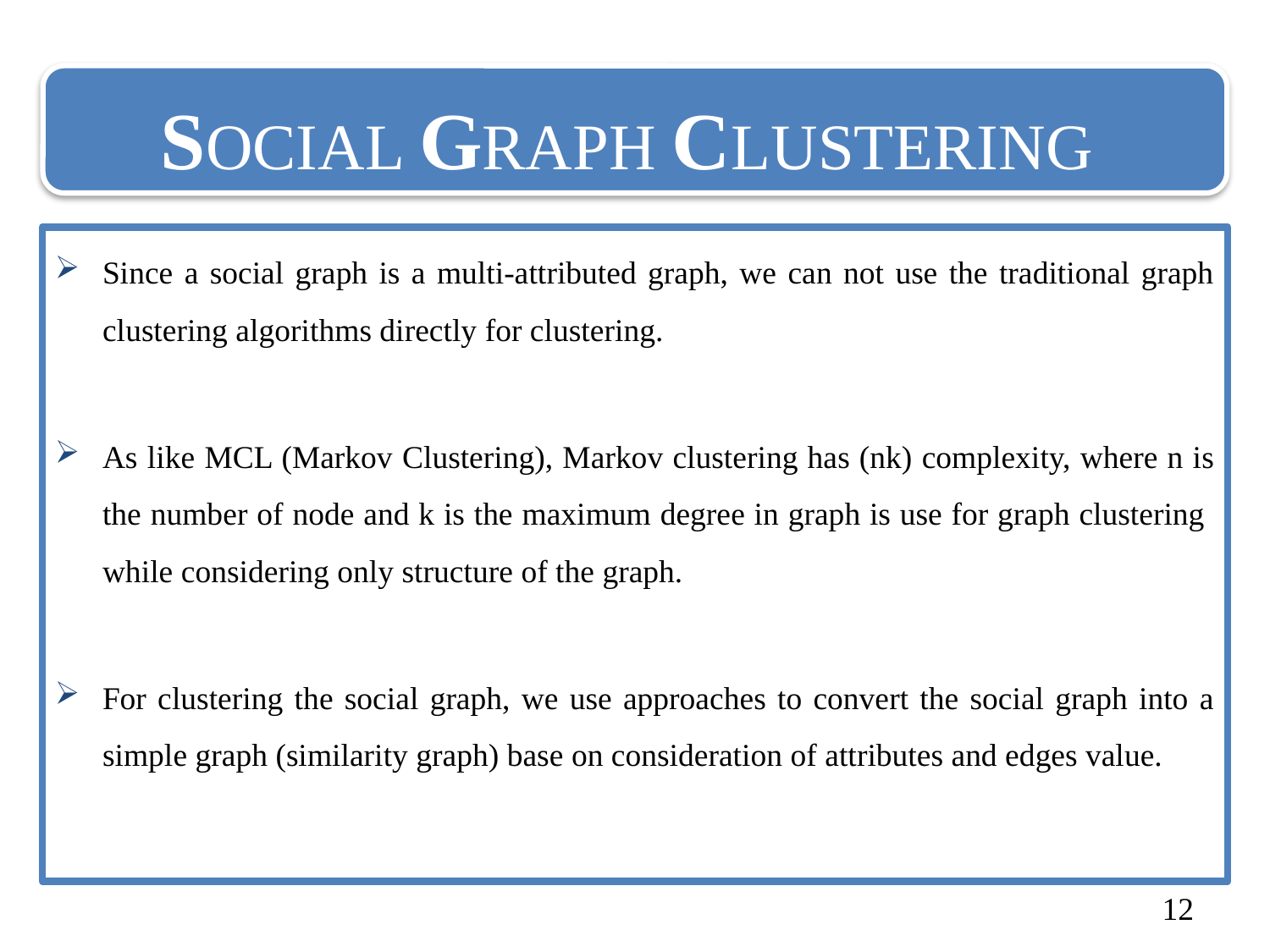

SOCIAL GRAPH CLUSTERING
Since a social graph is a multi-attributed graph, we can not use the traditional graph clustering algorithms directly for clustering.

As like MCL (Markov Clustering), Markov clustering has (nk) complexity, where n is the number of node and k is the maximum degree in graph is use for graph clustering  while considering only structure of the graph.

For clustering the social graph, we use approaches to convert the social graph into a simple graph (similarity graph) base on consideration of attributes and edges value.

12